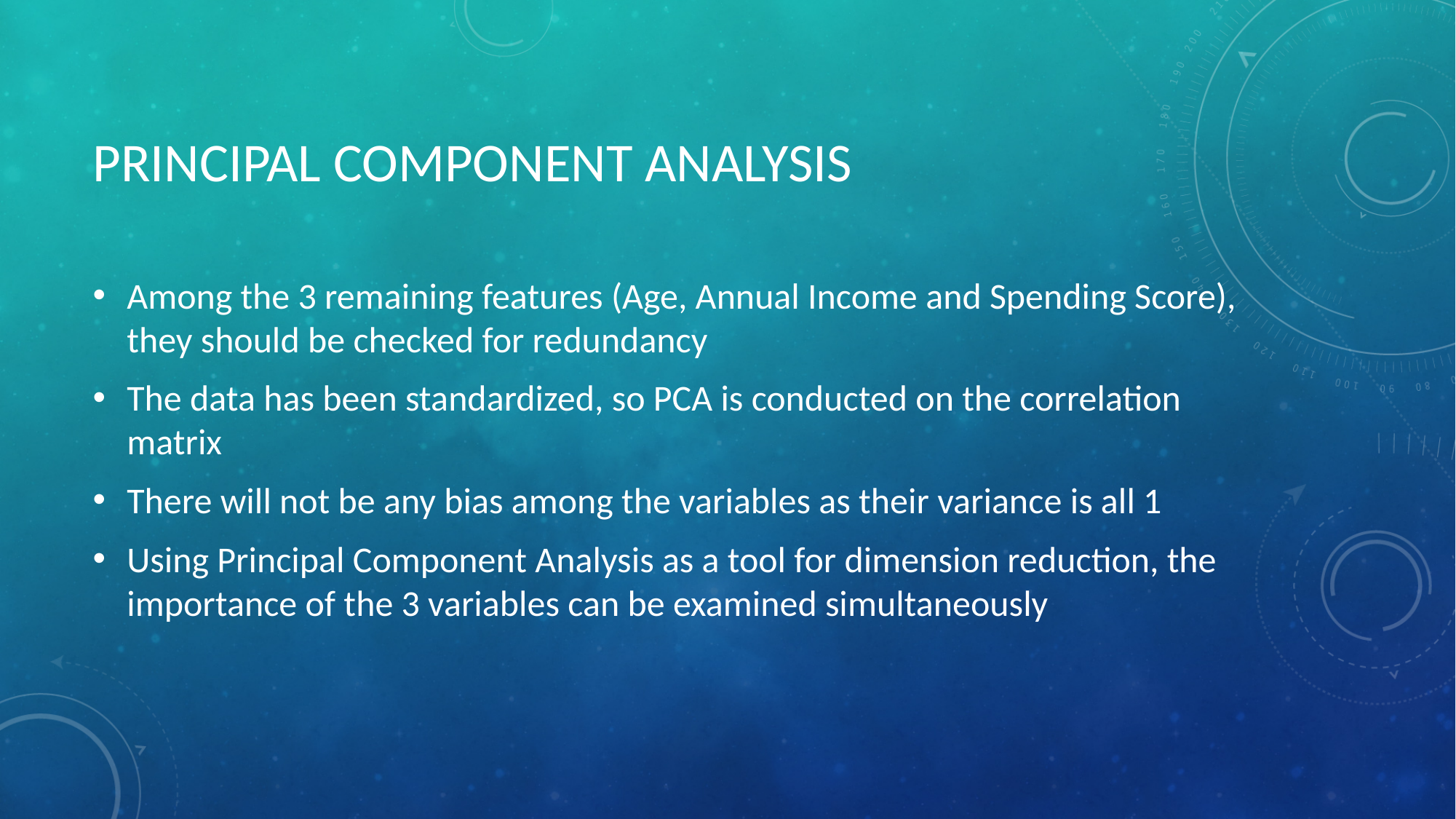

# Principal Component Analysis
Among the 3 remaining features (Age, Annual Income and Spending Score), they should be checked for redundancy
The data has been standardized, so PCA is conducted on the correlation matrix
There will not be any bias among the variables as their variance is all 1
Using Principal Component Analysis as a tool for dimension reduction, the importance of the 3 variables can be examined simultaneously